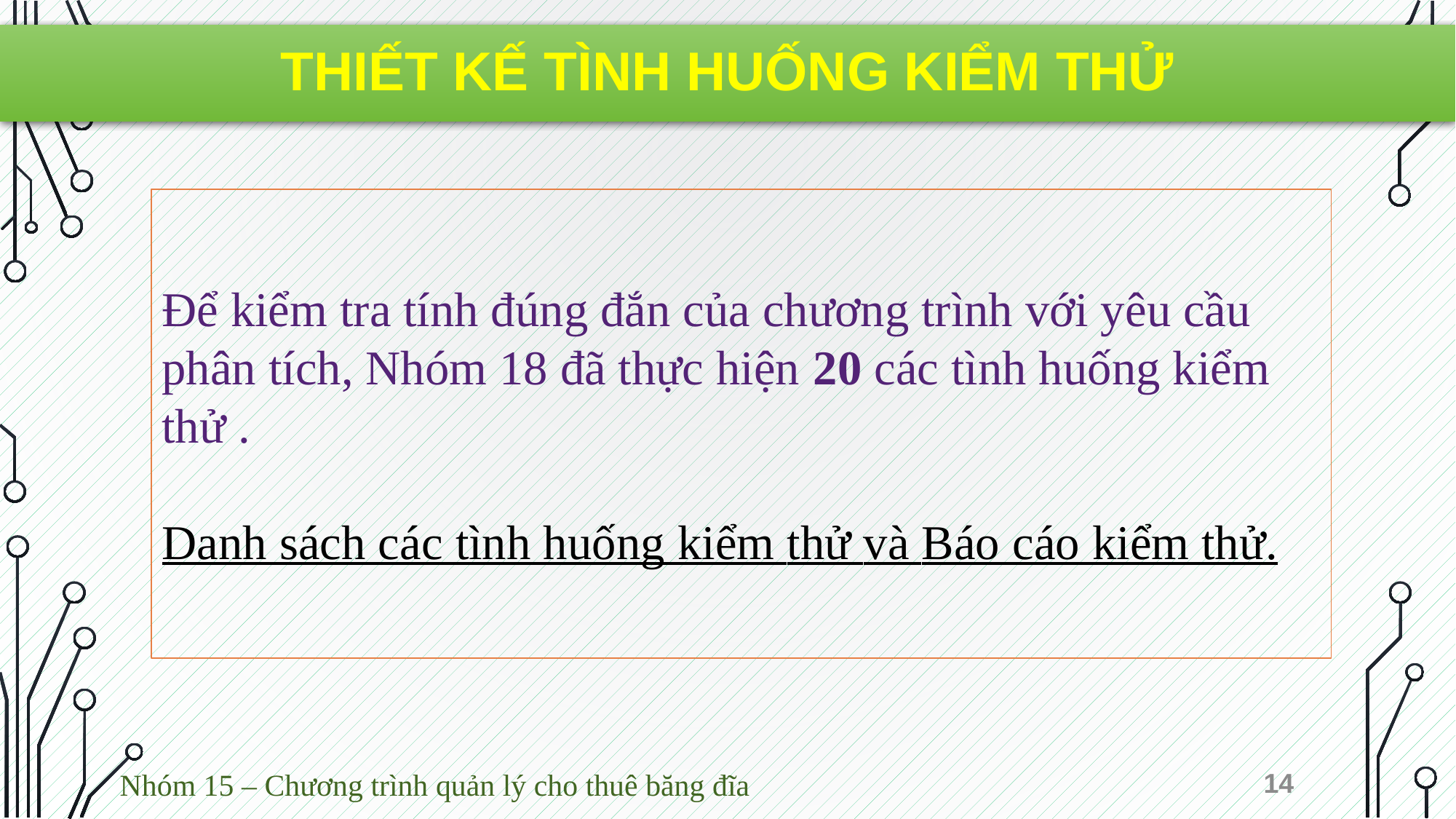

THIẾT KẾ TÌNH HUỐNG KIỂM THỬ
Để kiểm tra tính đúng đắn của chương trình với yêu cầu phân tích, Nhóm 18 đã thực hiện 20 các tình huống kiểm thử .

Danh sách các tình huống kiểm thử và Báo cáo kiểm thử.
Nhóm 15 – Chương trình quản lý cho thuê băng đĩa
14